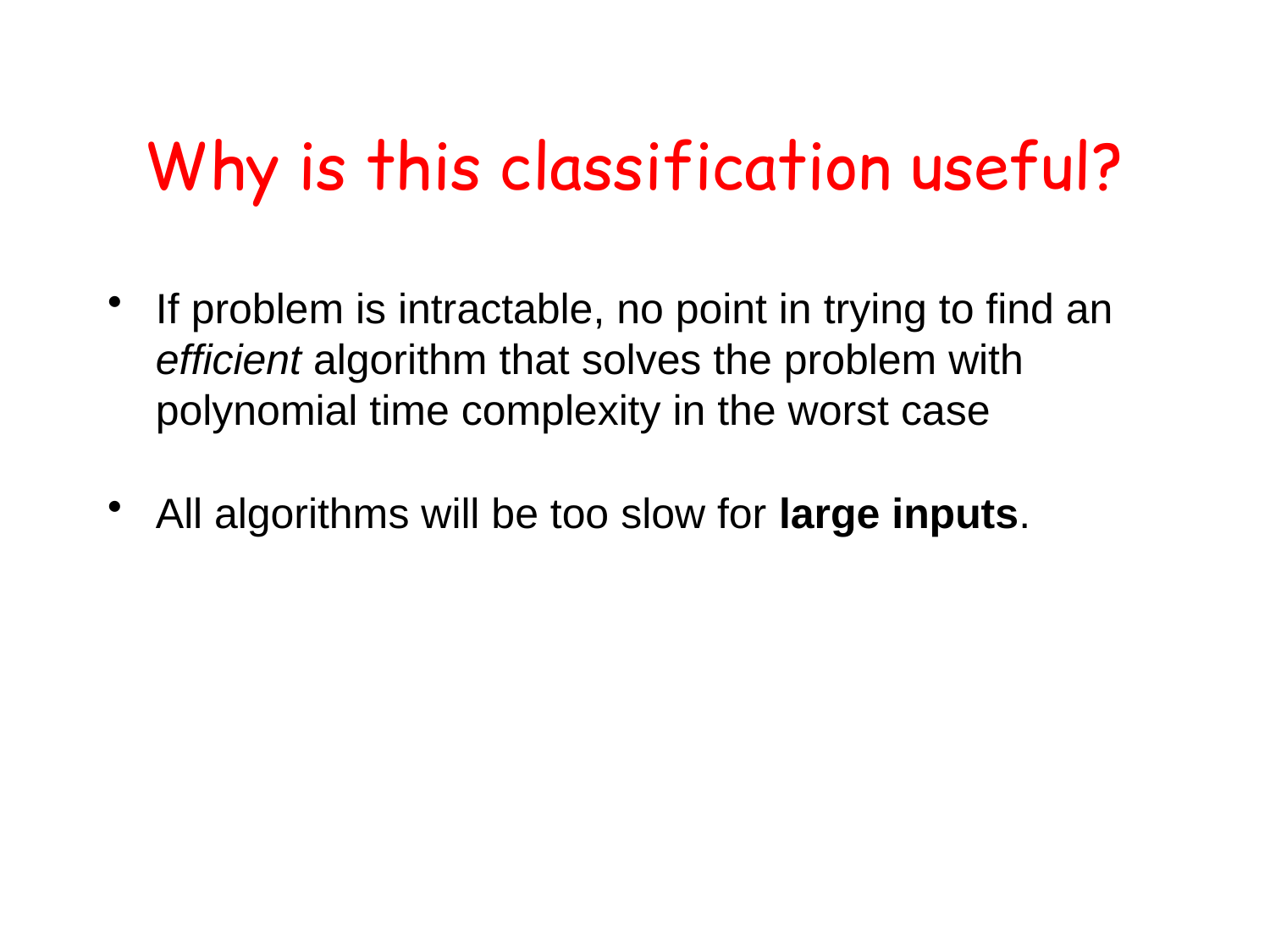

# Why is this classification useful?
If problem is intractable, no point in trying to find an efficient algorithm that solves the problem with polynomial time complexity in the worst case
All algorithms will be too slow for large inputs.